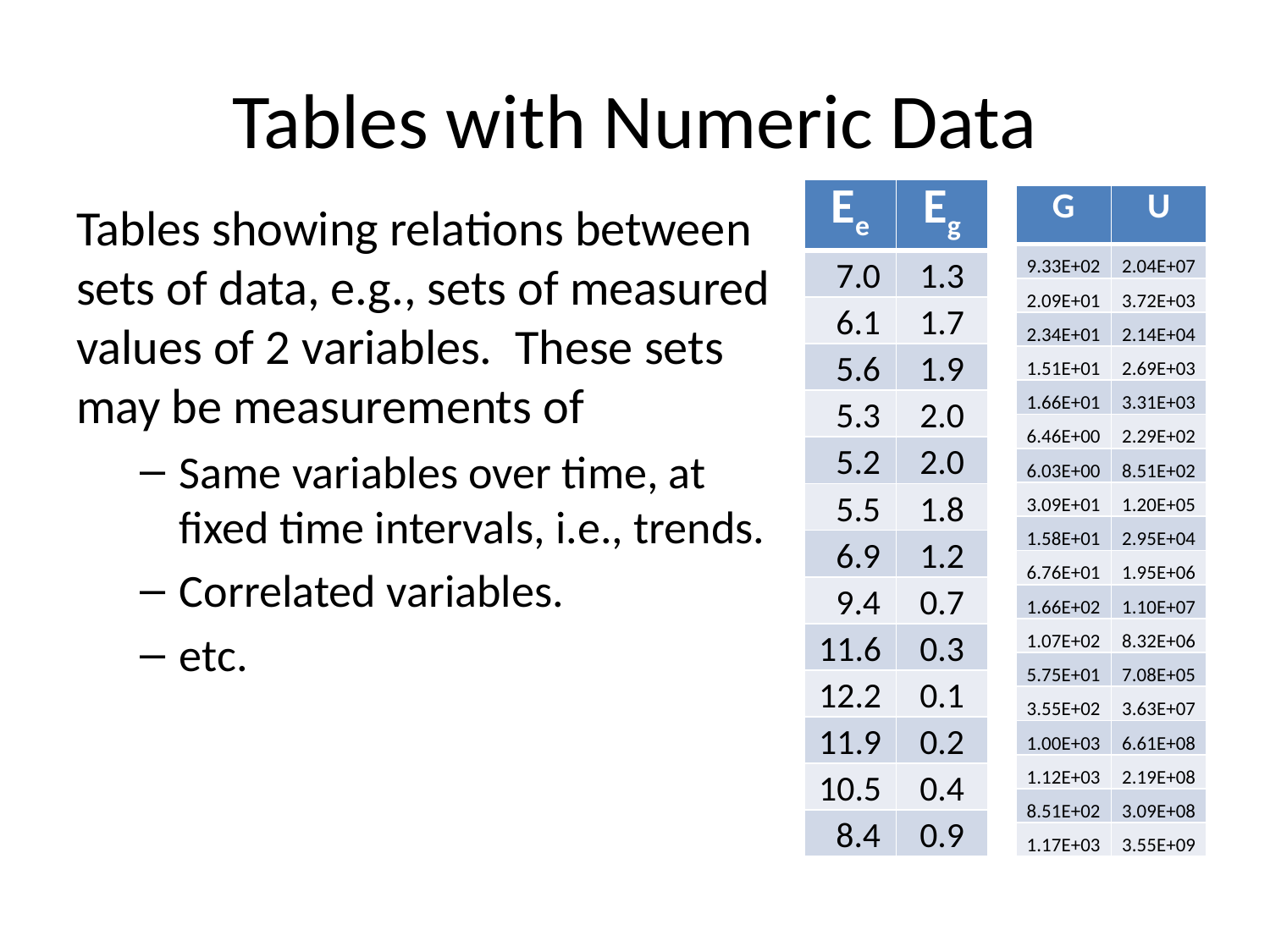

# Tables with Numeric Data
| Ee | Eg |
| --- | --- |
| 7.0 | 1.3 |
| 6.1 | 1.7 |
| 5.6 | 1.9 |
| 5.3 | 2.0 |
| 5.2 | 2.0 |
| 5.5 | 1.8 |
| 6.9 | 1.2 |
| 9.4 | 0.7 |
| 11.6 | 0.3 |
| 12.2 | 0.1 |
| 11.9 | 0.2 |
| 10.5 | 0.4 |
| 8.4 | 0.9 |
| G | U |
| --- | --- |
| 9.33E+02 | 2.04E+07 |
| 2.09E+01 | 3.72E+03 |
| 2.34E+01 | 2.14E+04 |
| 1.51E+01 | 2.69E+03 |
| 1.66E+01 | 3.31E+03 |
| 6.46E+00 | 2.29E+02 |
| 6.03E+00 | 8.51E+02 |
| 3.09E+01 | 1.20E+05 |
| 1.58E+01 | 2.95E+04 |
| 6.76E+01 | 1.95E+06 |
| 1.66E+02 | 1.10E+07 |
| 1.07E+02 | 8.32E+06 |
| 5.75E+01 | 7.08E+05 |
| 3.55E+02 | 3.63E+07 |
| 1.00E+03 | 6.61E+08 |
| 1.12E+03 | 2.19E+08 |
| 8.51E+02 | 3.09E+08 |
| 1.17E+03 | 3.55E+09 |
Tables showing relations between sets of data, e.g., sets of measured values of 2 variables.  These sets may be measurements of
Same variables over time, at fixed time intervals, i.e., trends.
Correlated variables.
etc.